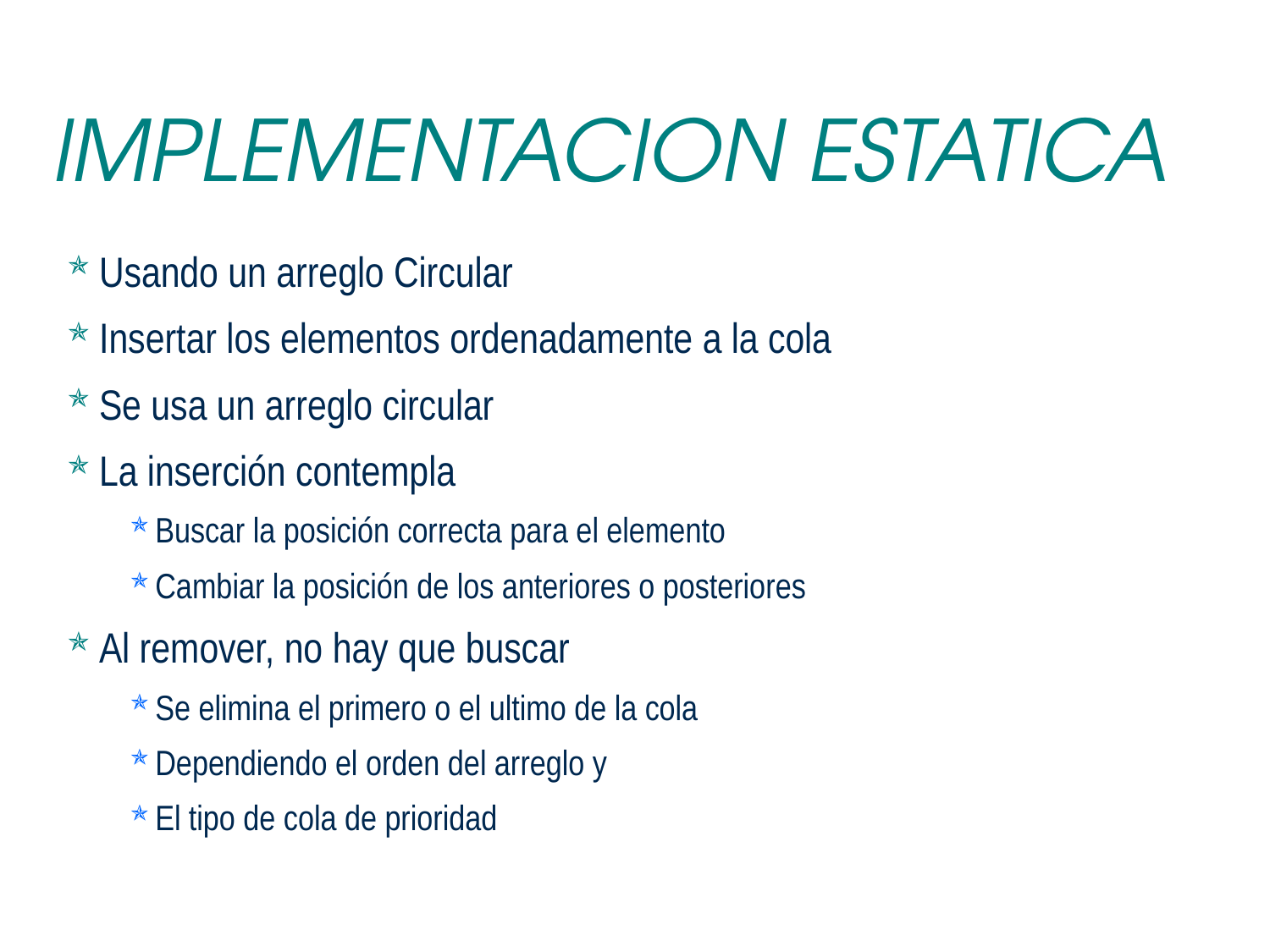

IMPLEMENTACION ESTATICA
Usando un arreglo Circular
Insertar los elementos ordenadamente a la cola
Se usa un arreglo circular
La inserción contempla
Buscar la posición correcta para el elemento
Cambiar la posición de los anteriores o posteriores
Al remover, no hay que buscar
Se elimina el primero o el ultimo de la cola
Dependiendo el orden del arreglo y
El tipo de cola de prioridad